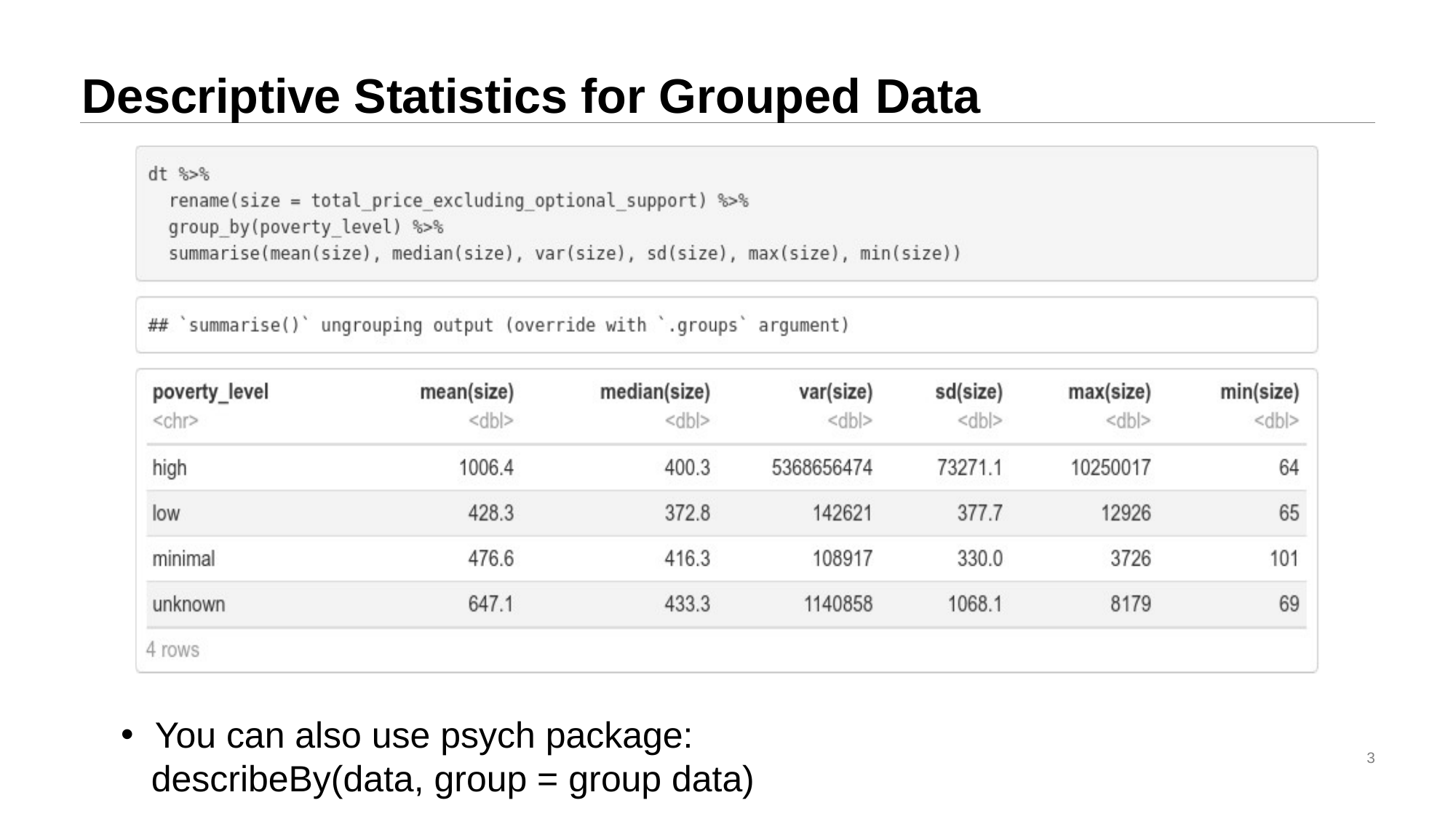

# Descriptive Statistics for Grouped Data

You can also use psych package:
   describeBy(data, group = group data)
3